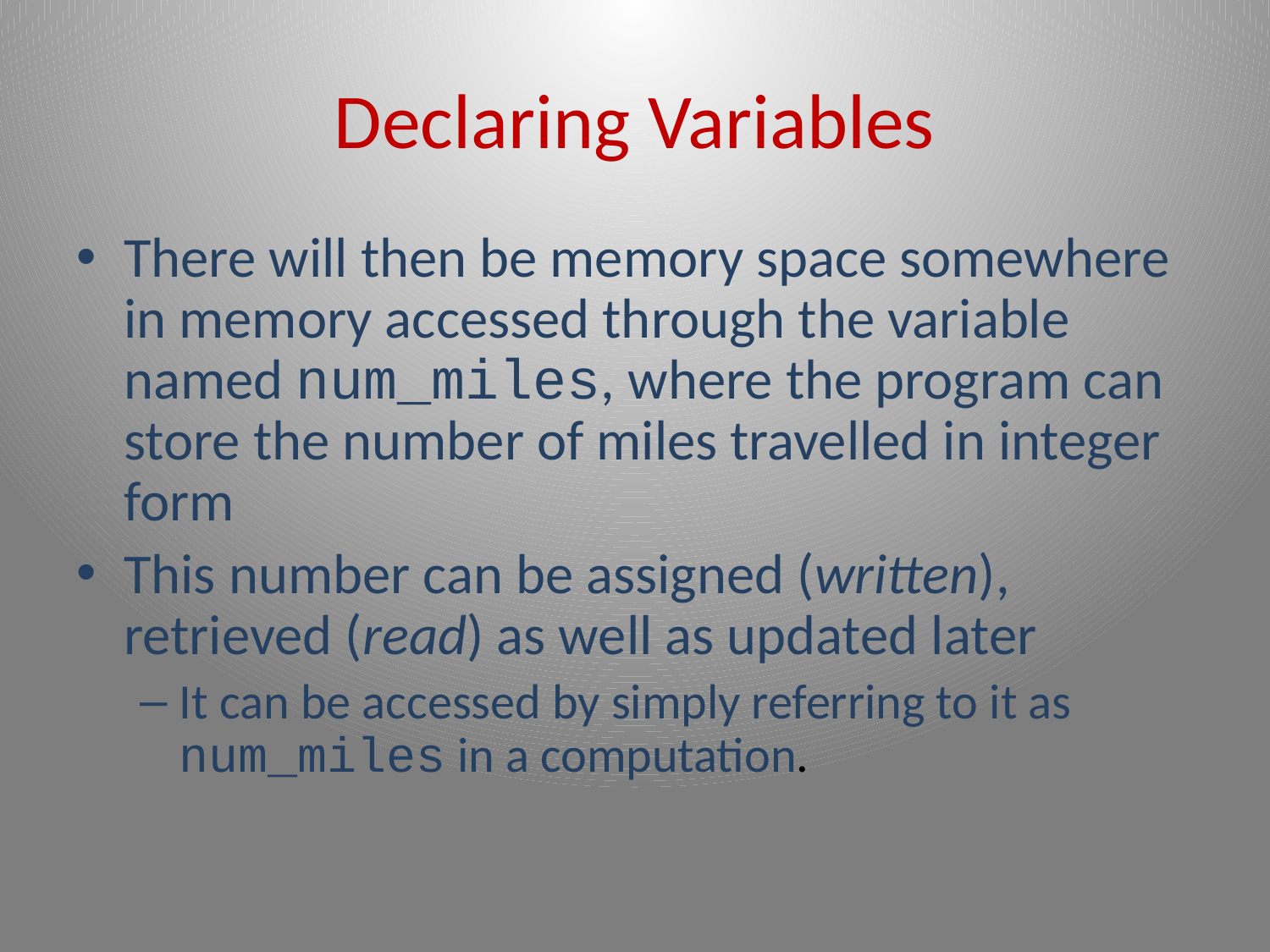

# Declaring Variables
There will then be memory space somewhere in memory accessed through the variable named num_miles, where the program can store the number of miles travelled in integer form
This number can be assigned (written),  retrieved (read) as well as updated later
It can be accessed by simply referring to it as num_miles in a computation.